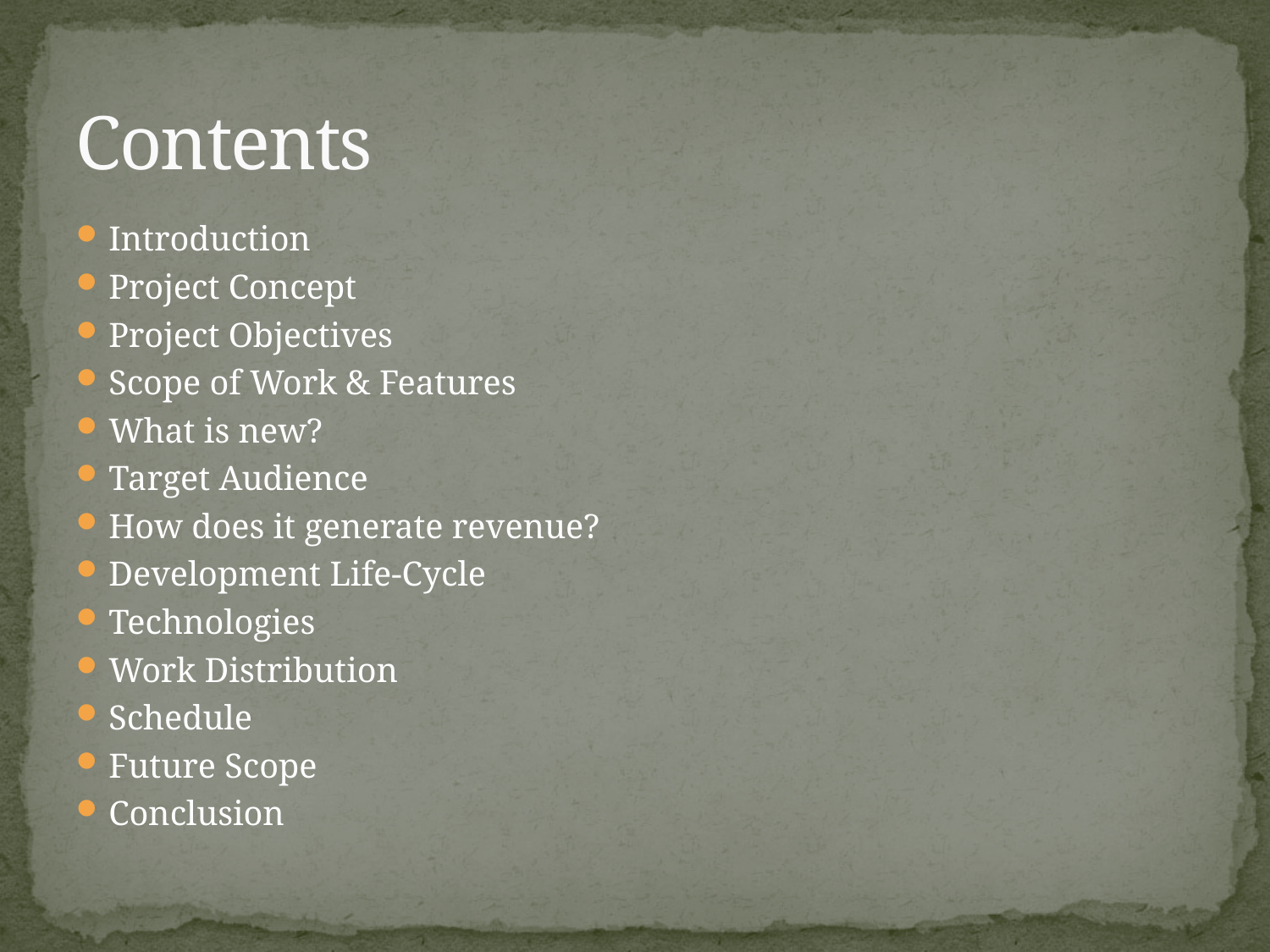

# Contents
Introduction
Project Concept
Project Objectives
Scope of Work & Features
What is new?
Target Audience
How does it generate revenue?
Development Life-Cycle
Technologies
Work Distribution
Schedule
Future Scope
Conclusion